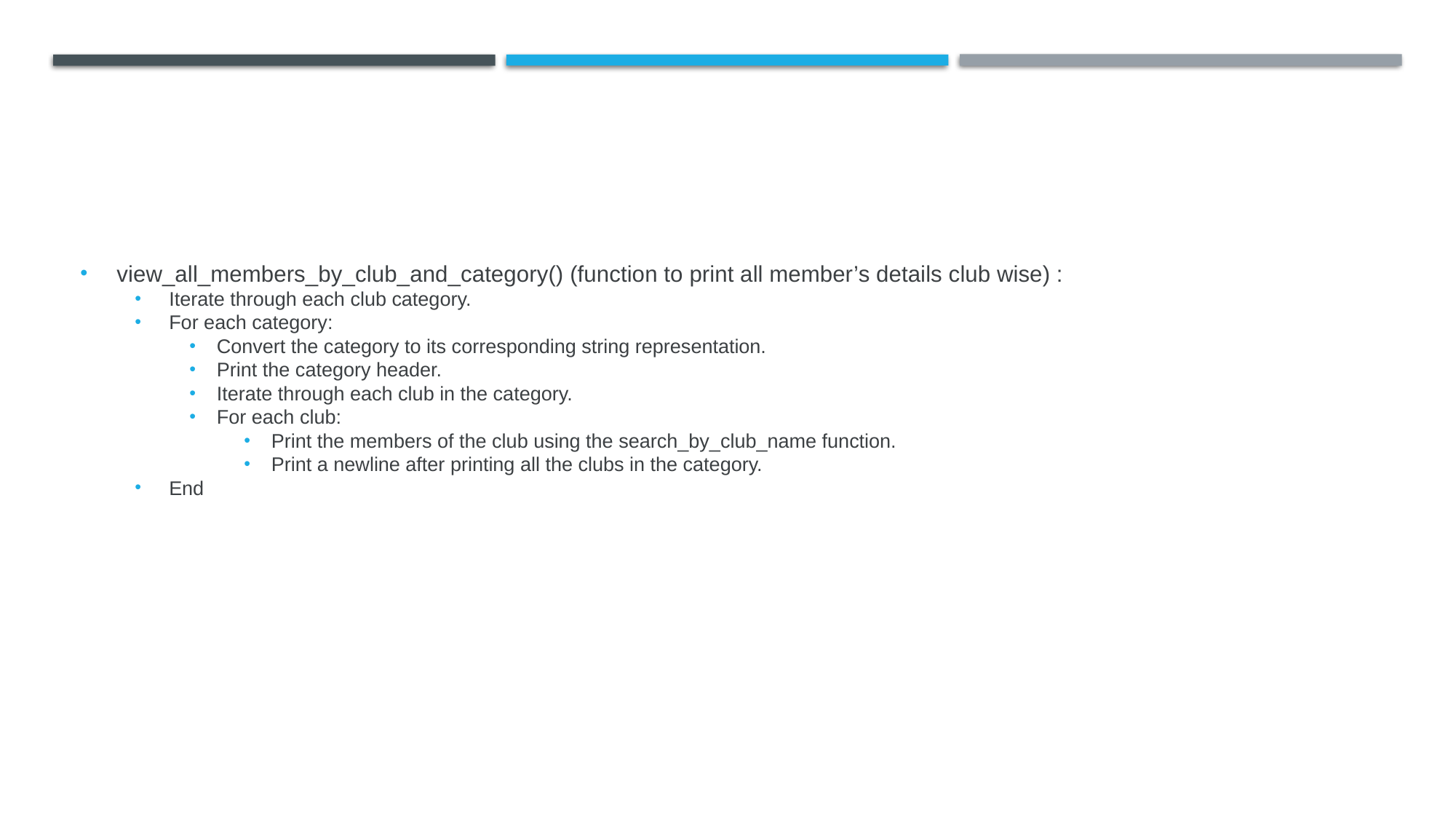

view_all_members_by_club_and_category() (function to print all member’s details club wise) :
Iterate through each club category.
For each category:
Convert the category to its corresponding string representation.
Print the category header.
Iterate through each club in the category.
For each club:
Print the members of the club using the search_by_club_name function.
Print a newline after printing all the clubs in the category.
End